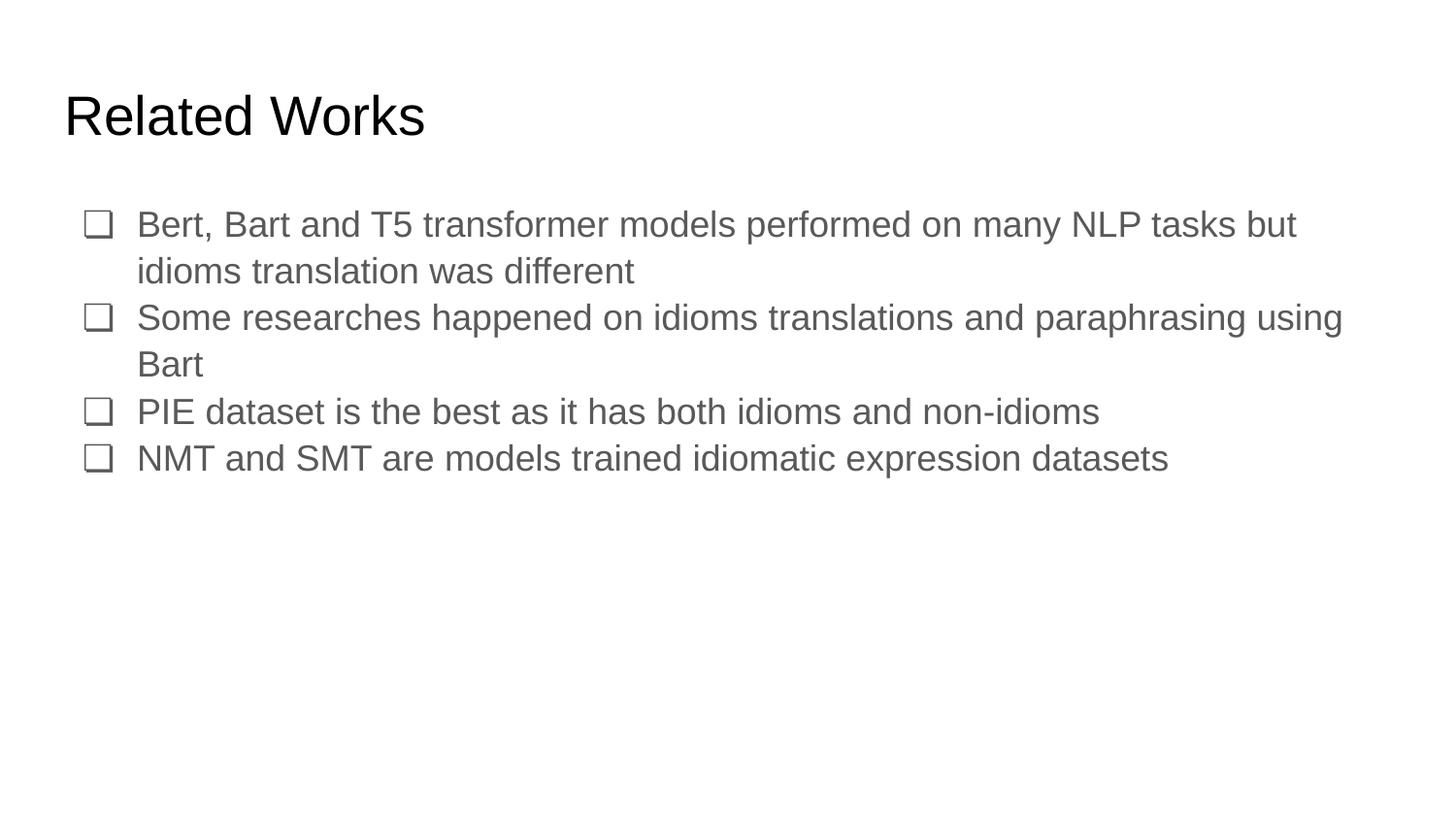

# Related Works
Bert, Bart and T5 transformer models performed on many NLP tasks but idioms translation was different
Some researches happened on idioms translations and paraphrasing using Bart
PIE dataset is the best as it has both idioms and non-idioms
NMT and SMT are models trained idiomatic expression datasets